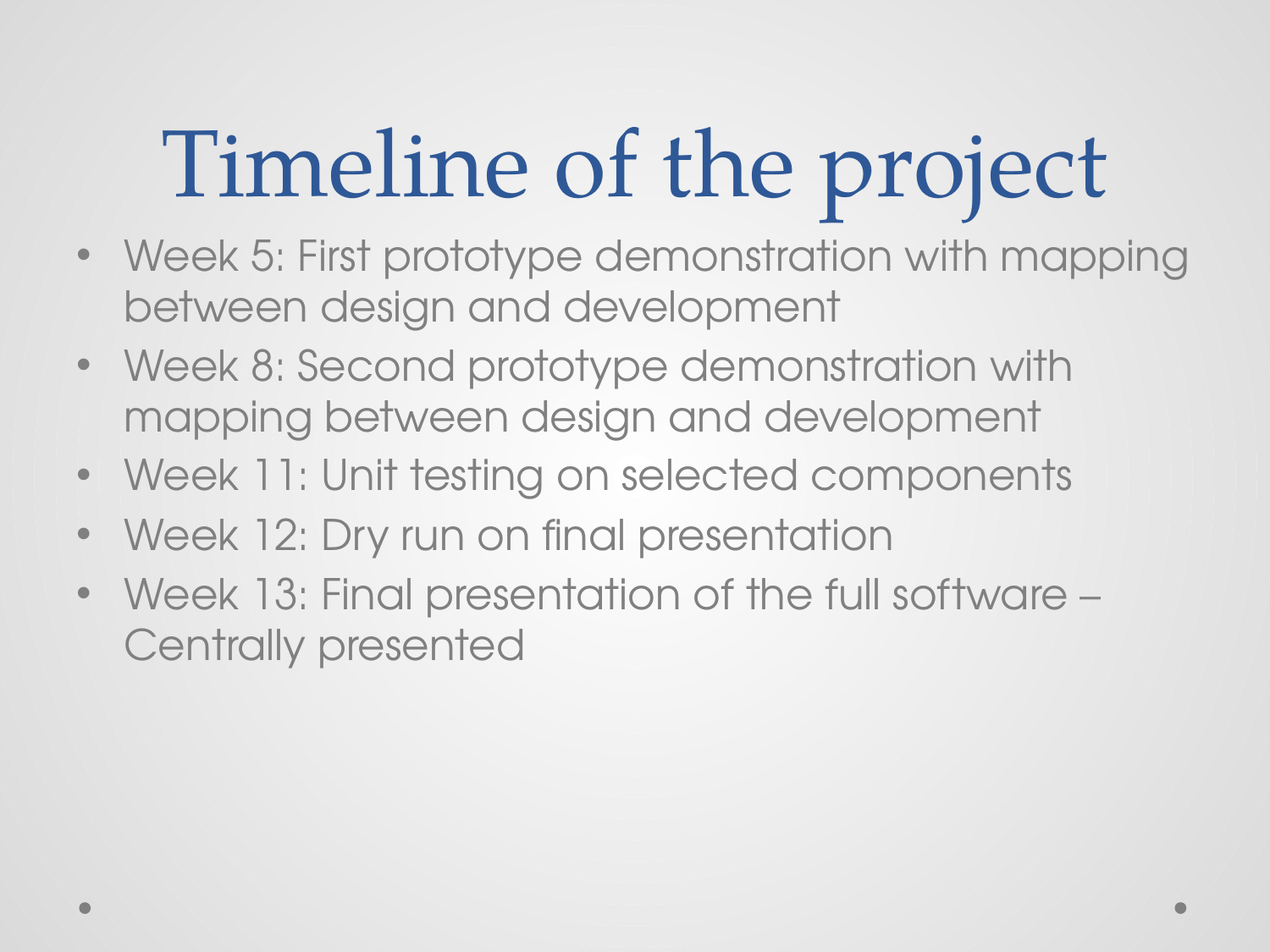

# Timeline of the project
Week 5: First prototype demonstration with mapping between design and development
Week 8: Second prototype demonstration with mapping between design and development
Week 11: Unit testing on selected components
Week 12: Dry run on final presentation
Week 13: Final presentation of the full software – Centrally presented